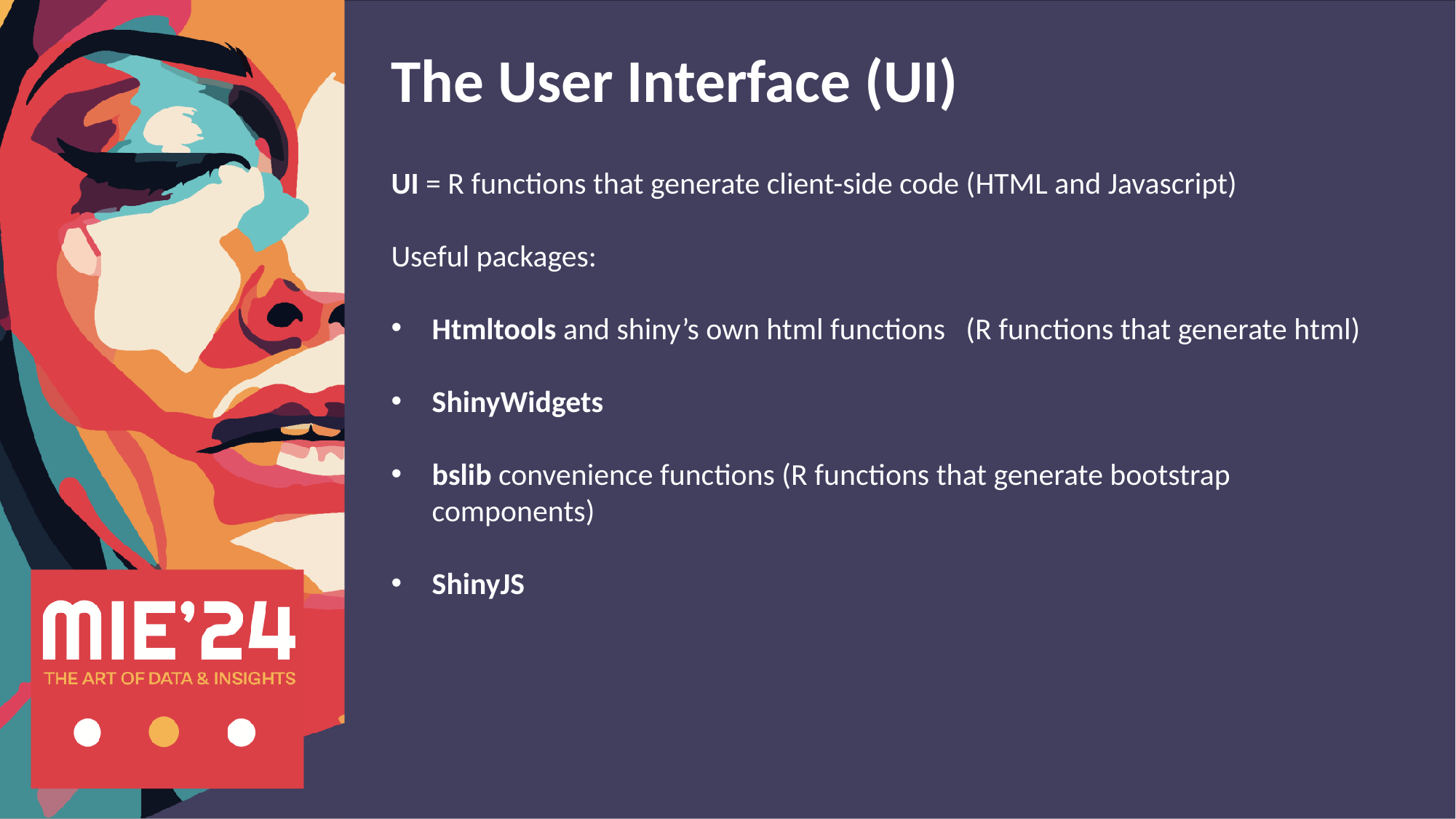

The User Interface (UI)
UI = R functions that generate client-side code (HTML and Javascript)

Useful packages:

Htmltools and shiny’s own html functions   (R functions that generate html)

ShinyWidgets

bslib convenience functions (R functions that generate bootstrap components)

ShinyJS